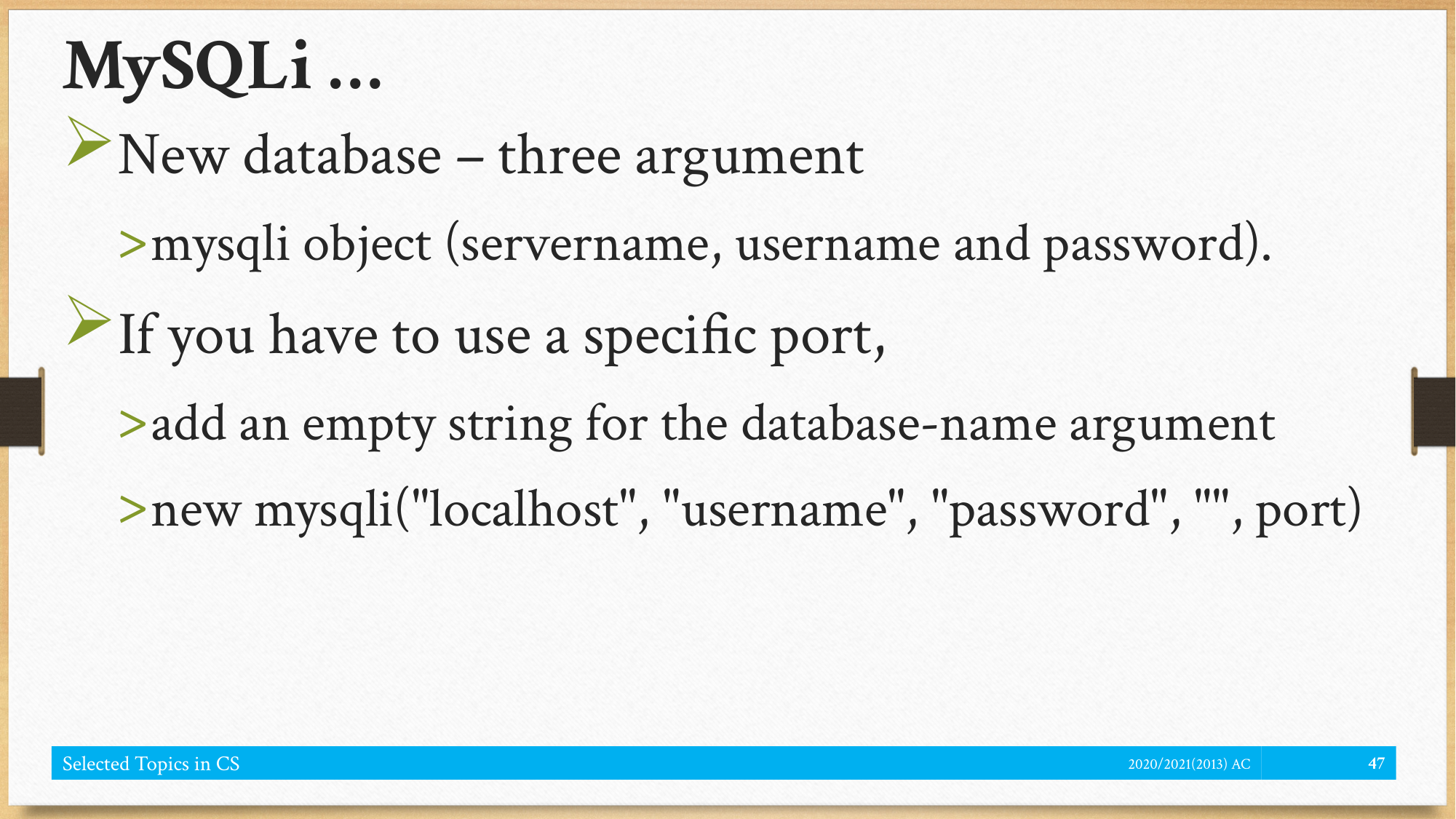

# MySQLi …
New database – three argument
mysqli object (servername, username and password).
If you have to use a specific port,
add an empty string for the database-name argument
new mysqli("localhost", "username", "password", "", port)
Selected Topics in CS
2020/2021(2013) AC
47